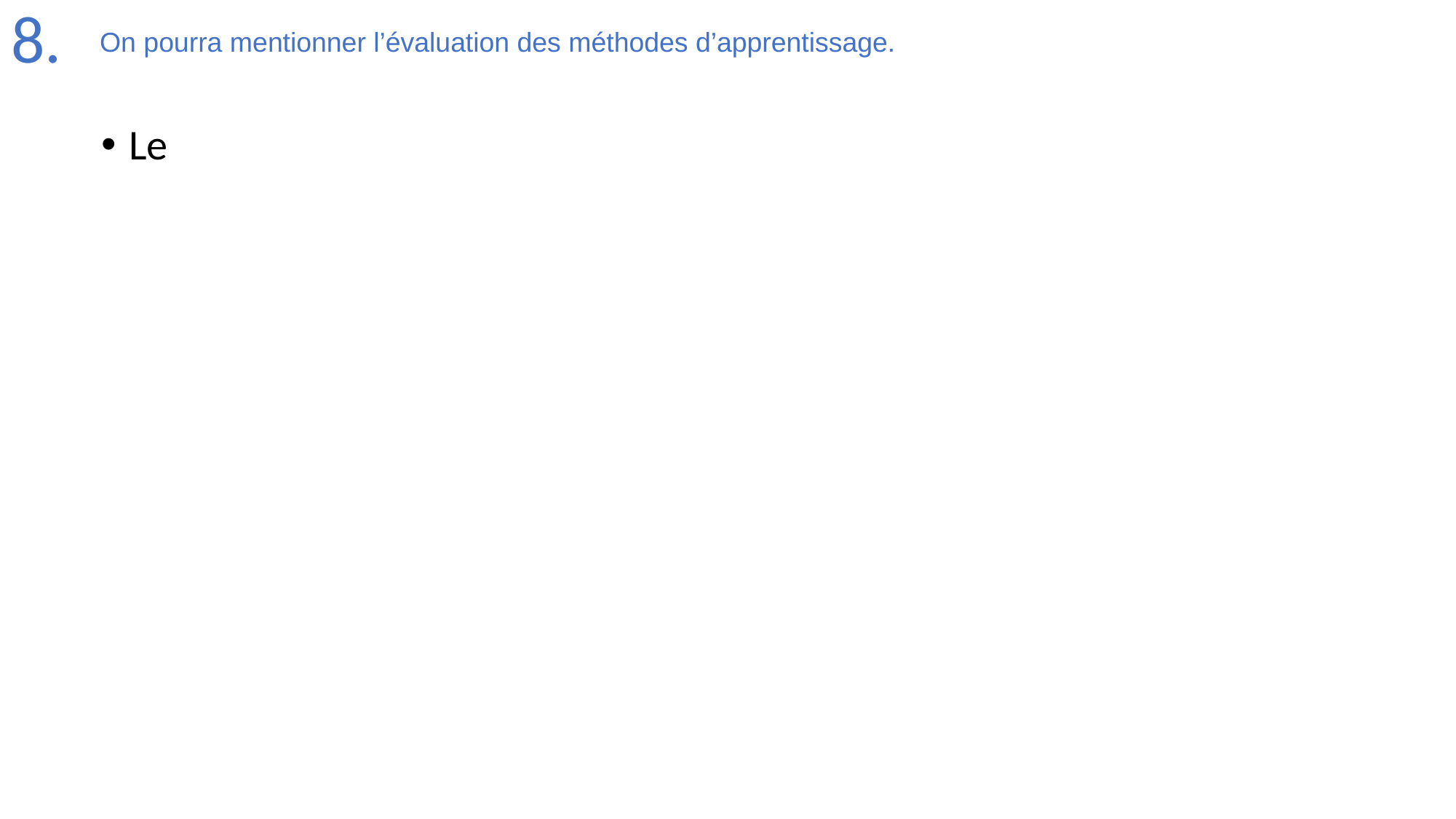

# 8.
On pourra mentionner l’évaluation des méthodes d’apprentissage.
Le